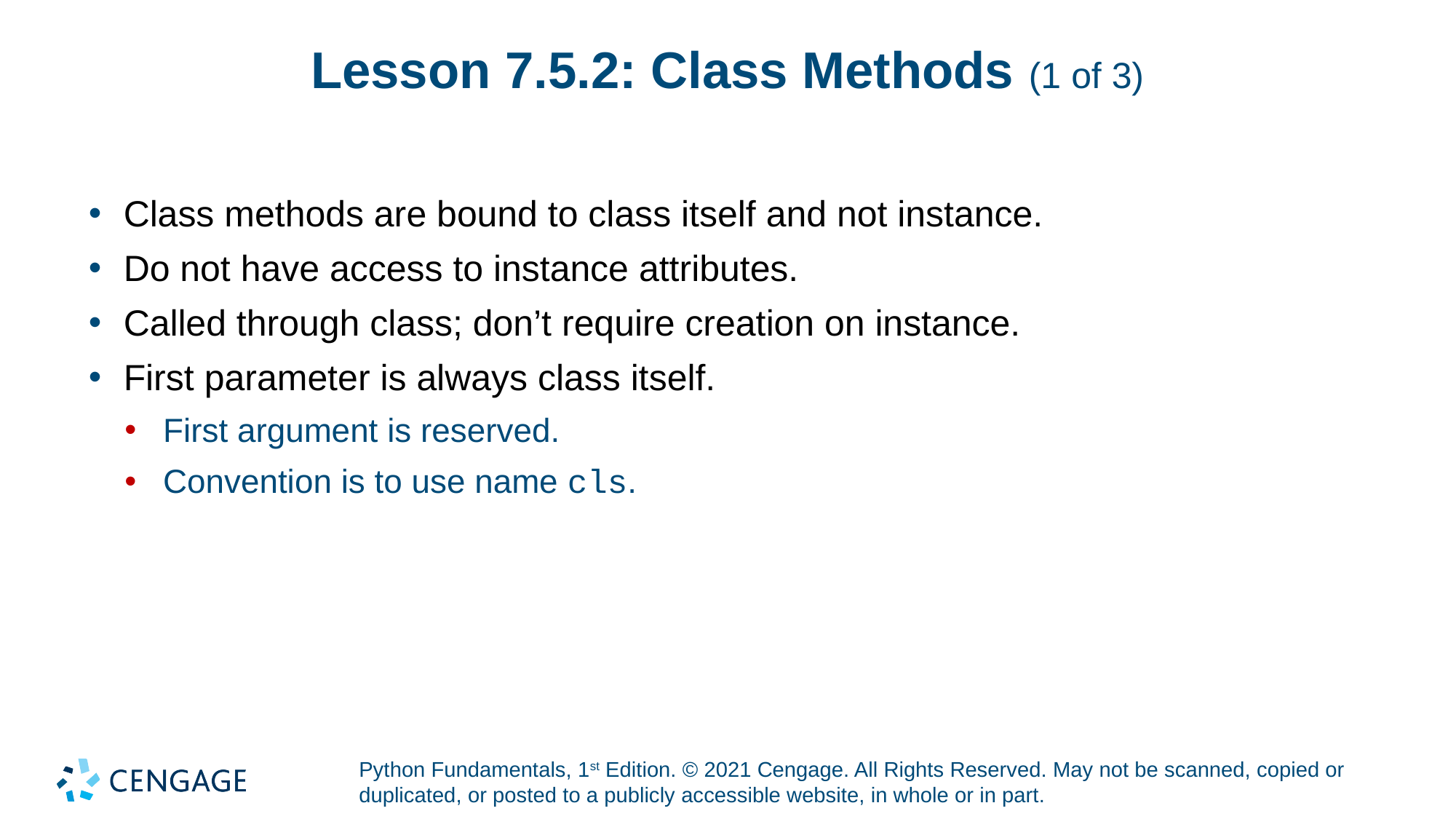

# Lesson 7.5.2: Class Methods (1 of 3)
Class methods are bound to class itself and not instance.
Do not have access to instance attributes.
Called through class; don’t require creation on instance.
First parameter is always class itself.
First argument is reserved.
Convention is to use name cls.